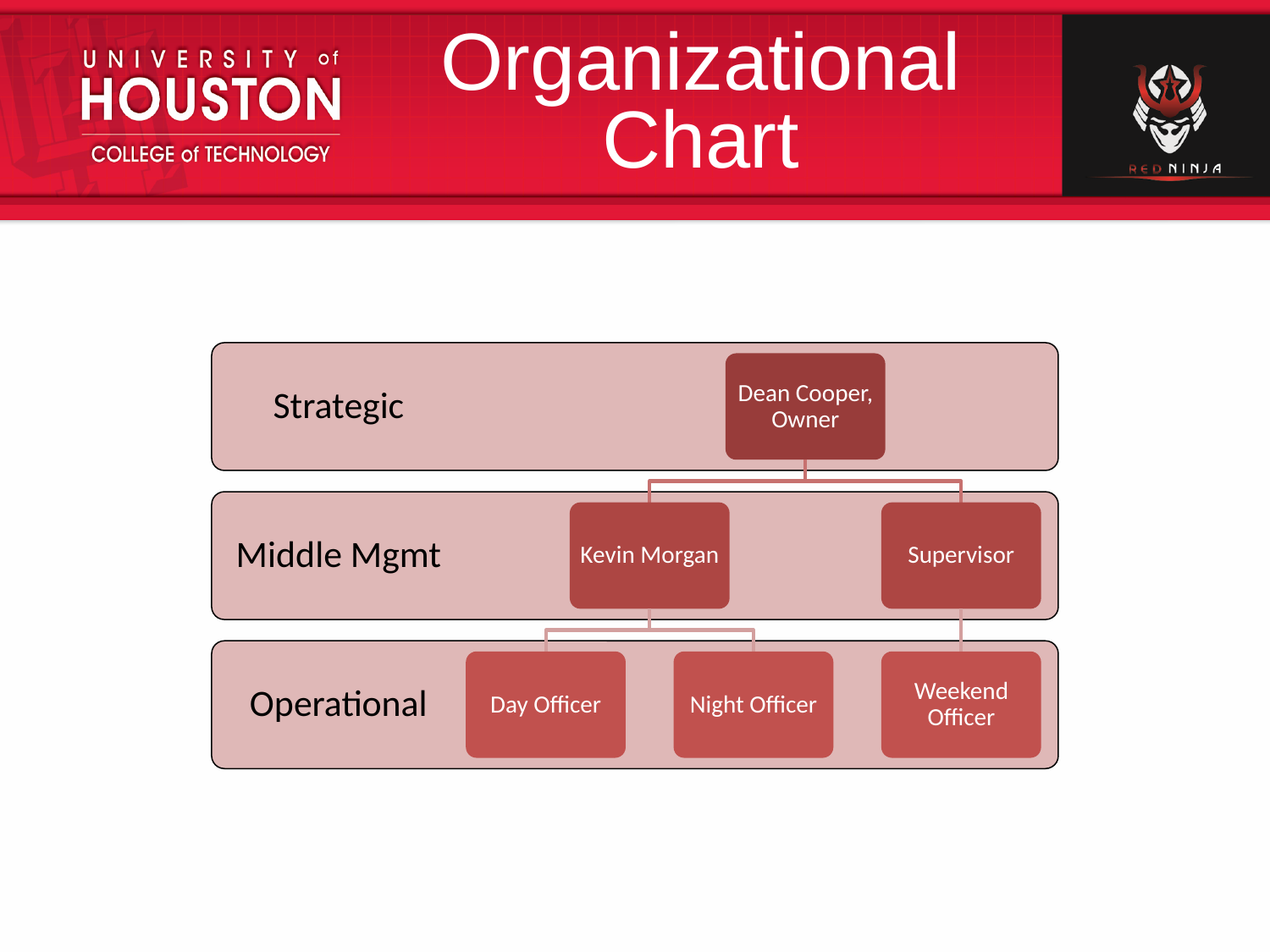

Organizational Chart

Strategic

Dean Cooper, Owner

Middle Mgmt

Kevin Morgan
Supervisor

Operational

Day Officer
Night Officer
Weekend Officer